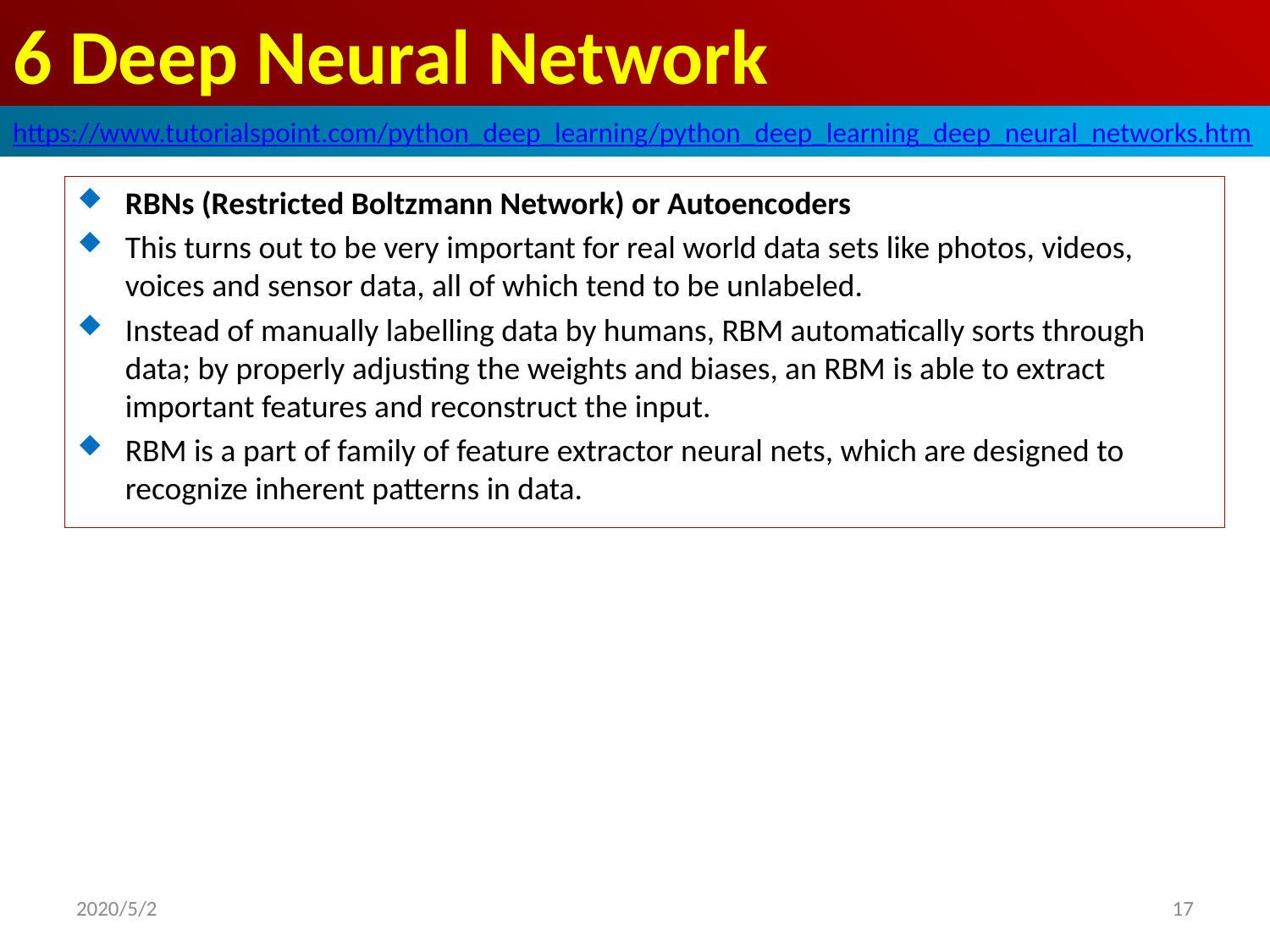

# 6 Deep Neural Network
https://www.tutorialspoint.com/python_deep_learning/python_deep_learning_deep_neural_networks.htm
RBNs (Restricted Boltzmann Network) or Autoencoders
This turns out to be very important for real world data sets like photos, videos, voices and sensor data, all of which tend to be unlabeled.
Instead of manually labelling data by humans, RBM automatically sorts through data; by properly adjusting the weights and biases, an RBM is able to extract important features and reconstruct the input.
RBM is a part of family of feature extractor neural nets, which are designed to recognize inherent patterns in data.

2020/5/2
17